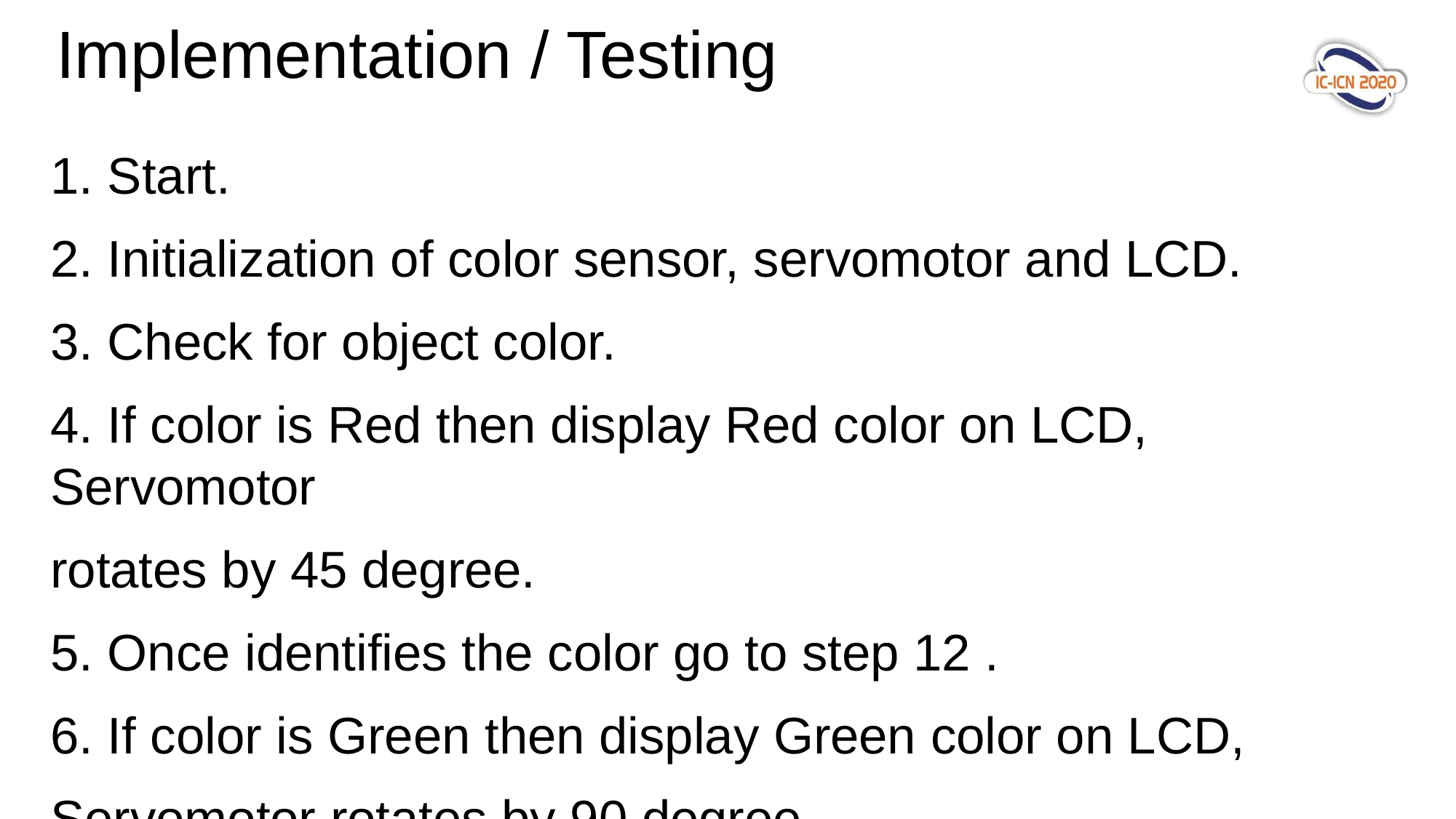

# Implementation / Testing
1. Start.
2. Initialization of color sensor, servomotor and LCD.
3. Check for object color.
4. If color is Red then display Red color on LCD, Servomotor
rotates by 45 degree.
5. Once identifies the color go to step 12 .
6. If color is Green then display Green color on LCD,
Servomotor rotates by 90 degree.